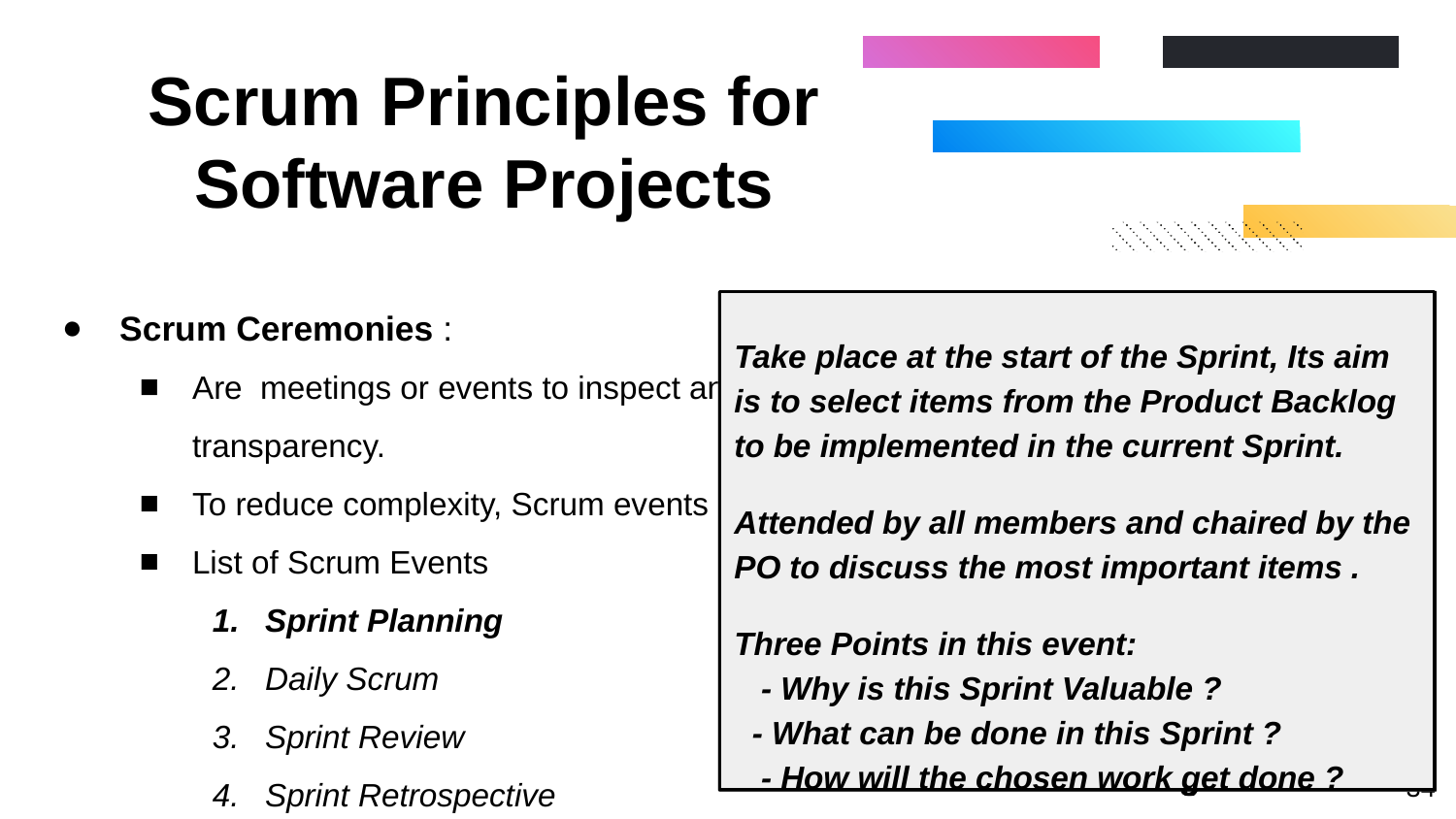

# Scrum Principles for Software Projects
Scrum Ceremonies :
Are  meetings or events to inspect and adapt Scrum artifacts with the aim to improve transparency.
To reduce complexity, Scrum events are held at the same time and same place.
List of Scrum Events
Sprint Planning
Daily Scrum
Sprint Review
Sprint Retrospective

Take place at the start of the Sprint, Its aim is to select items from the Product Backlog to be implemented in the current Sprint.
Attended by all members and chaired by the PO to discuss the most important items .
Three Points in this event:
   - Why is this Sprint Valuable ?
  - What can be done in this Sprint ?
   - How will the chosen work get done ?
34